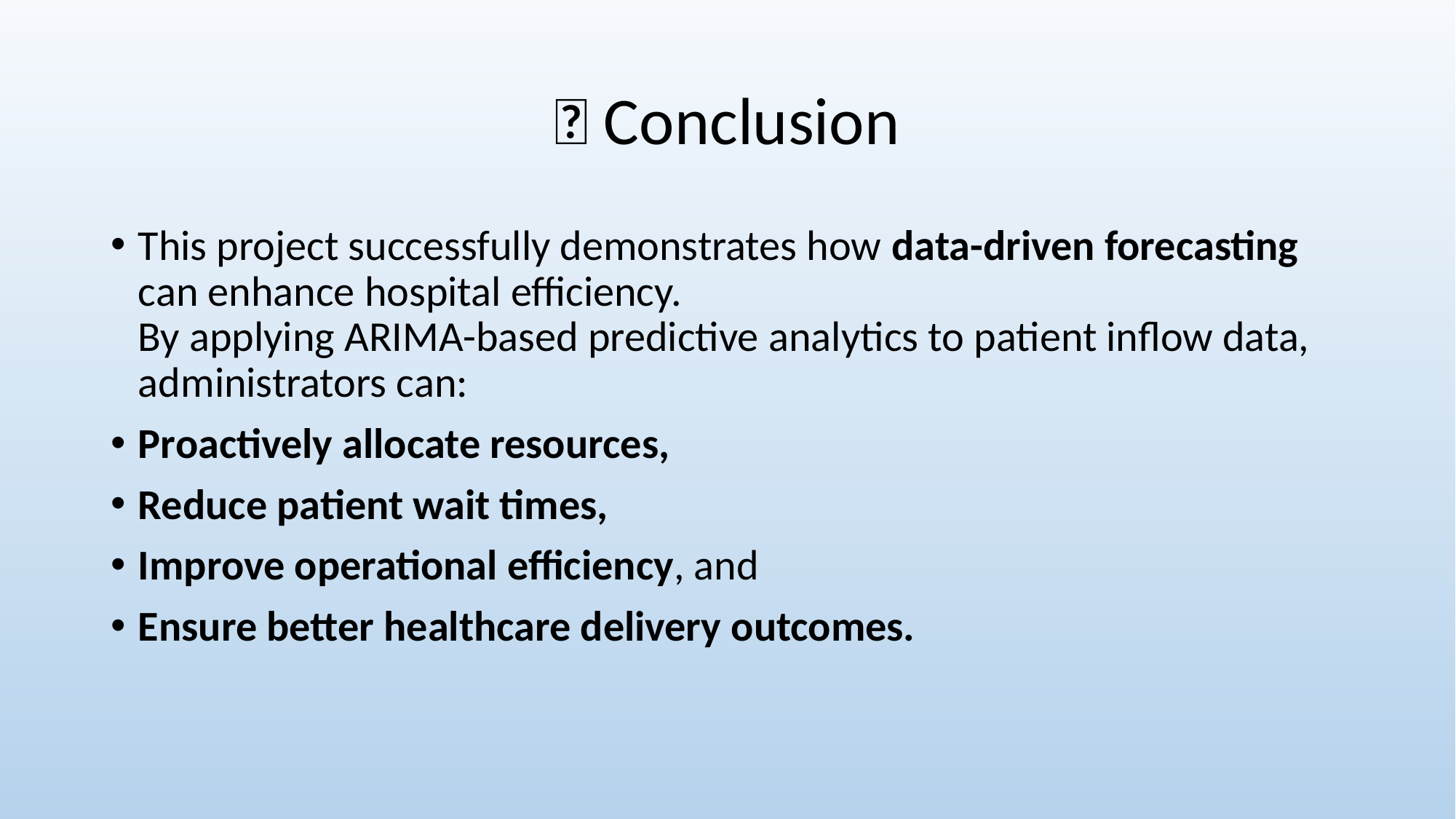

# 🧾 Conclusion
This project successfully demonstrates how data-driven forecasting can enhance hospital efficiency.
By applying ARIMA-based predictive analytics to patient inflow data, administrators can:
Proactively allocate resources,
Reduce patient wait times,
Improve operational efficiency, and
Ensure better healthcare delivery outcomes.